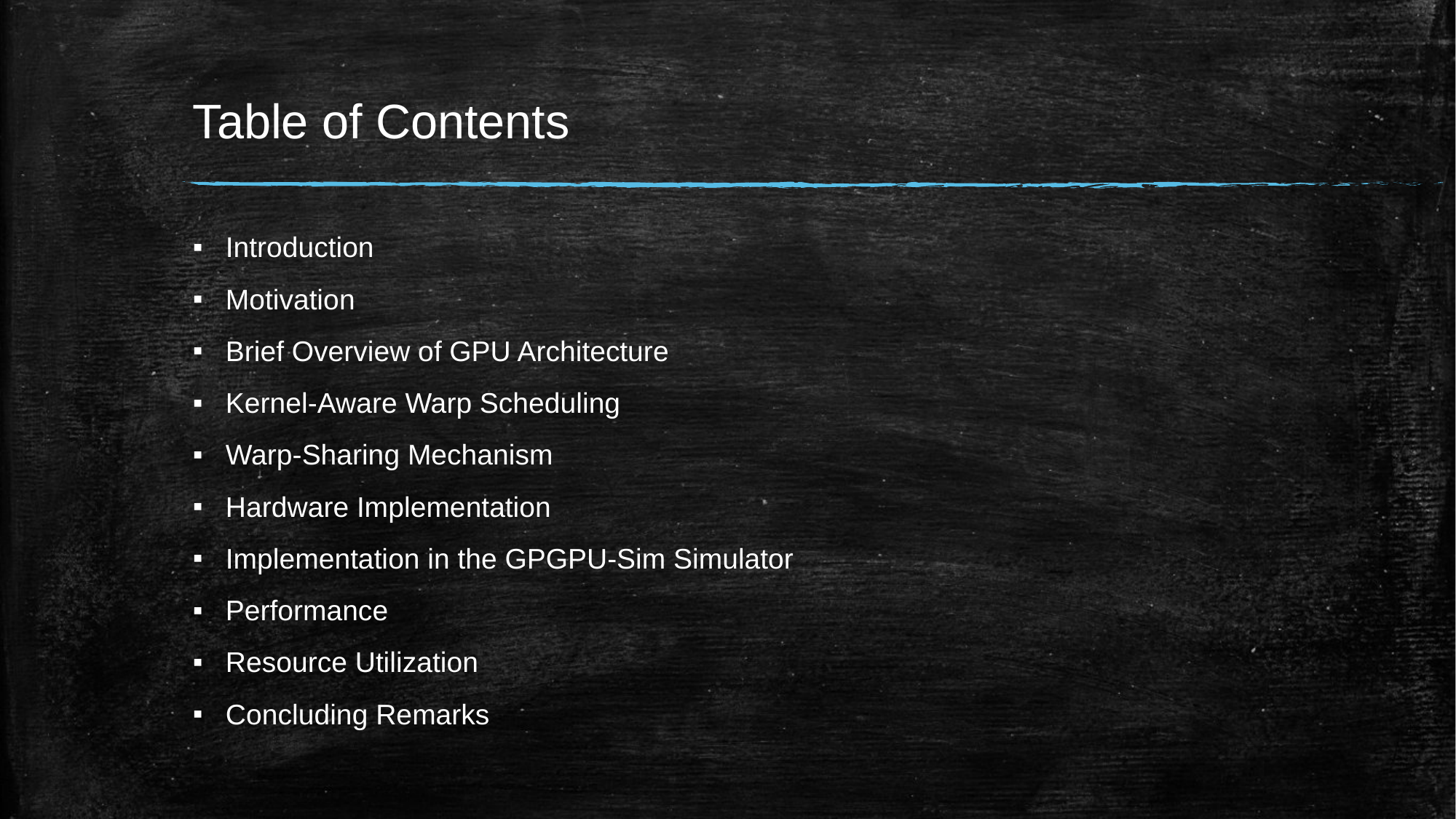

# Table of Contents
Introduction
Motivation
Brief Overview of GPU Architecture
Kernel-Aware Warp Scheduling
Warp-Sharing Mechanism
Hardware Implementation
Implementation in the GPGPU-Sim Simulator
Performance
Resource Utilization
Concluding Remarks